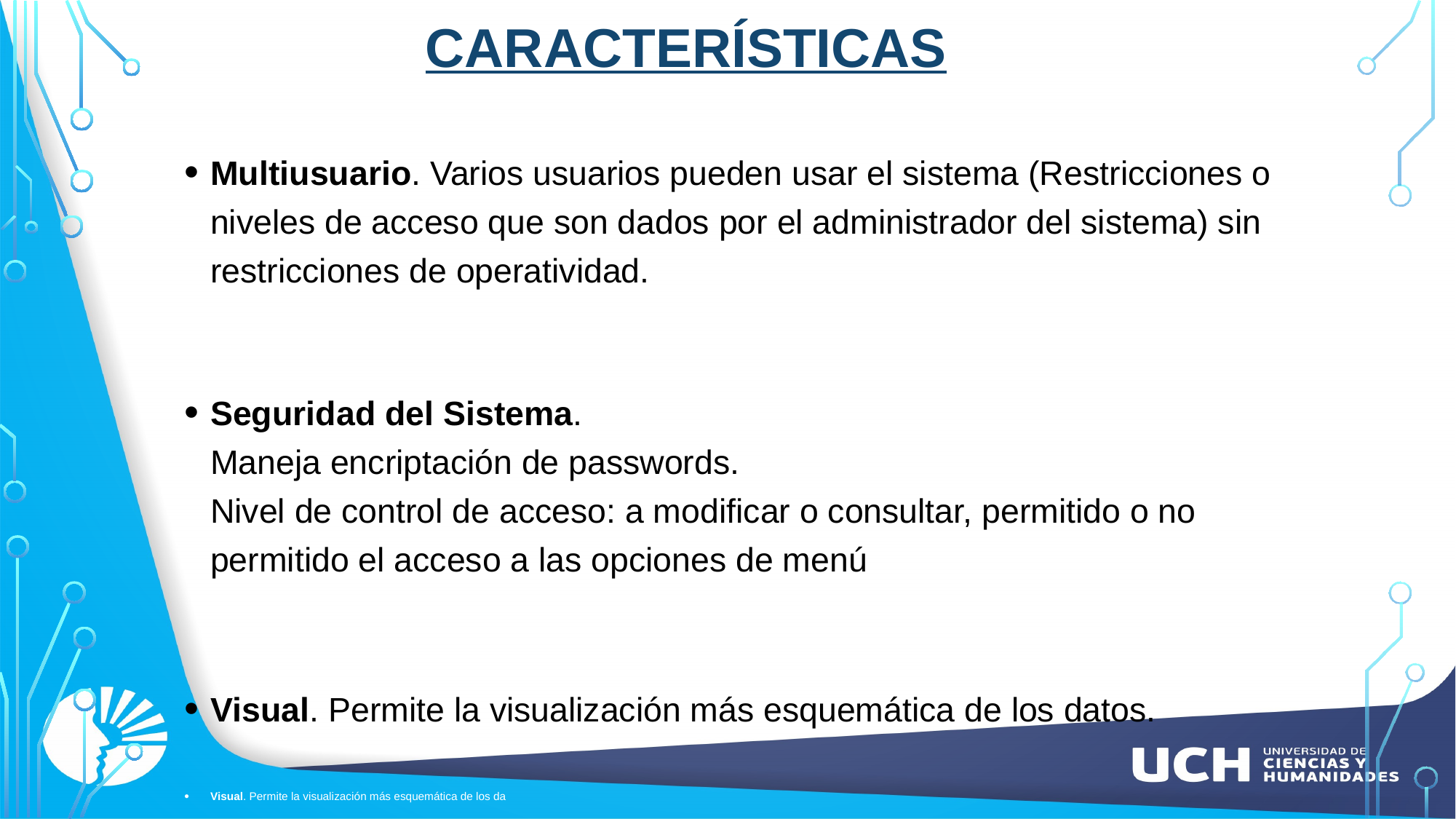

# características
Multiusuario. Varios usuarios pueden usar el sistema (Restricciones o niveles de acceso que son dados por el administrador del sistema) sin restricciones de operatividad.
Seguridad del Sistema.
Maneja encriptación de passwords.
Nivel de control de acceso: a modificar o consultar, permitido o no permitido el acceso a las opciones de menú
Visual. Permite la visualización más esquemática de los datos.

Visual. Permite la visualización más esquemática de los da